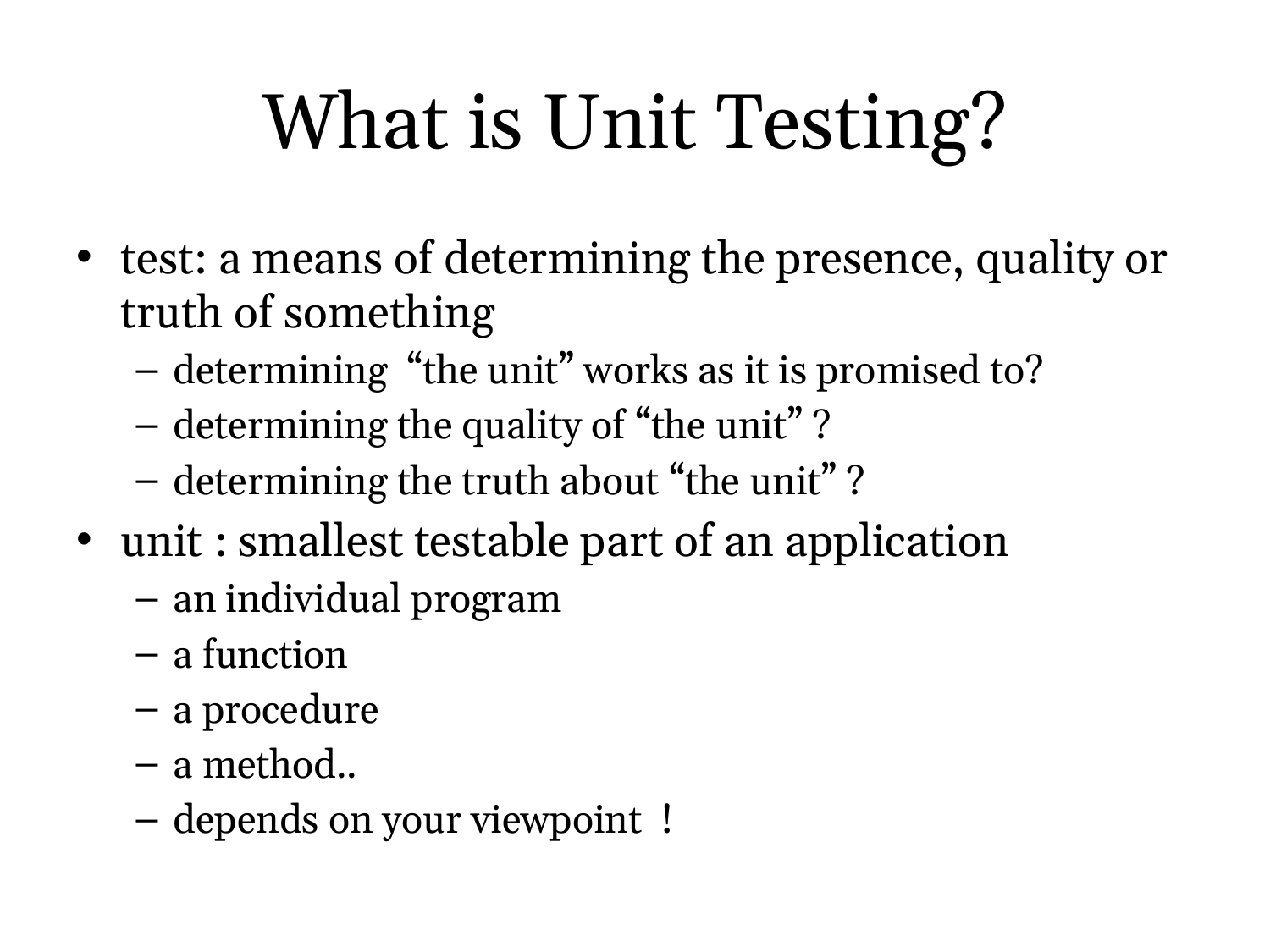

# What is Unit Testing?
test: a means of determining the presence, quality or truth of something
determining  “the unit” works as it is promised to?
determining the quality of “the unit” ?
determining the truth about “the unit” ?
unit : smallest testable part of an application
an individual program
a function
a procedure
a method..
depends on your viewpoint  !